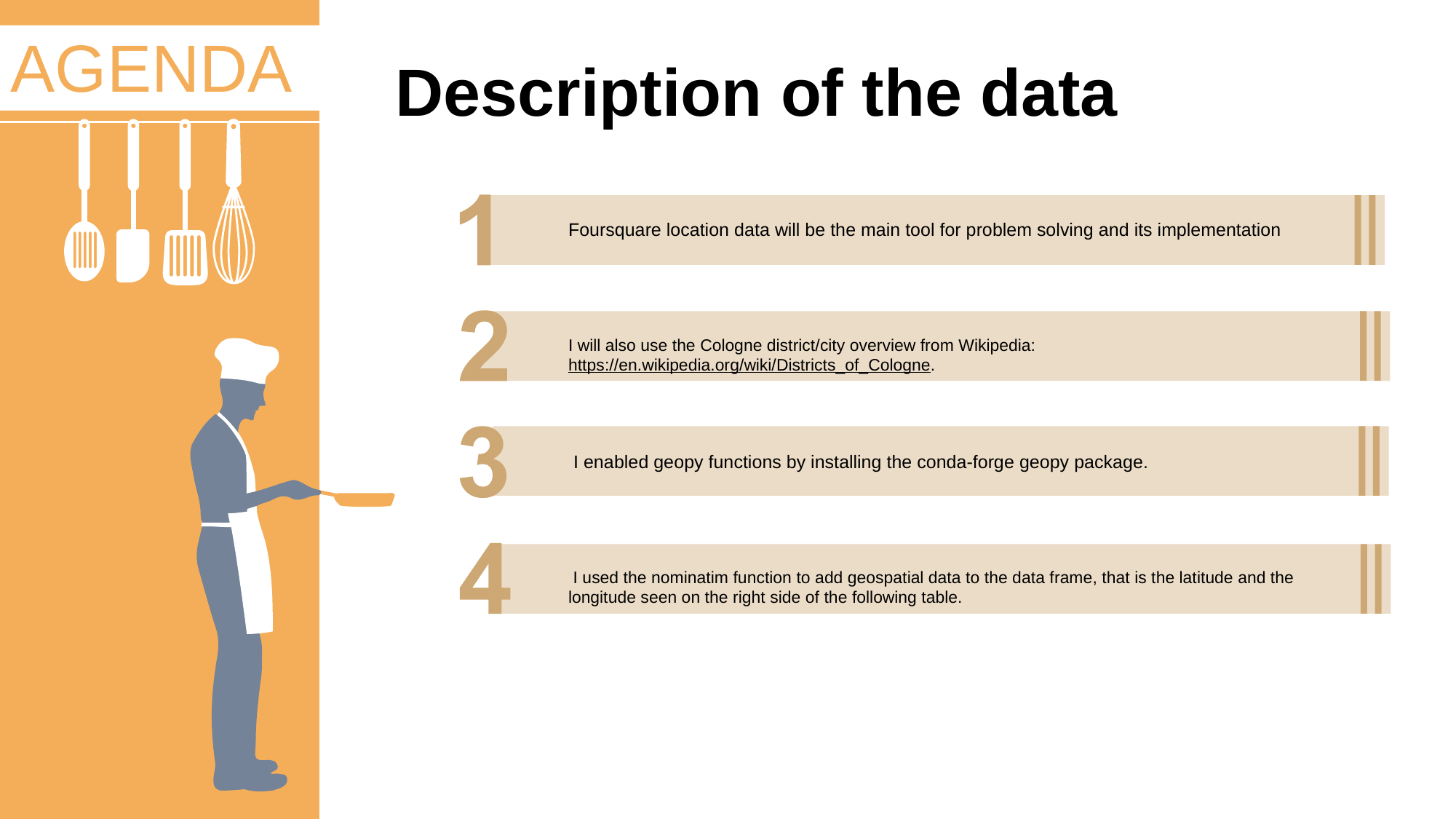

AGENDA
Description of the data

Foursquare location data will be the main tool for problem solving and its implementation

I will also use the Cologne district/city overview from Wikipedia: https://en.wikipedia.org/wiki/Districts_of_Cologne.

 I enabled geopy functions by installing the conda-forge geopy package.

 I used the nominatim function to add geospatial data to the data frame, that is the latitude and the longitude seen on the right side of the following table.